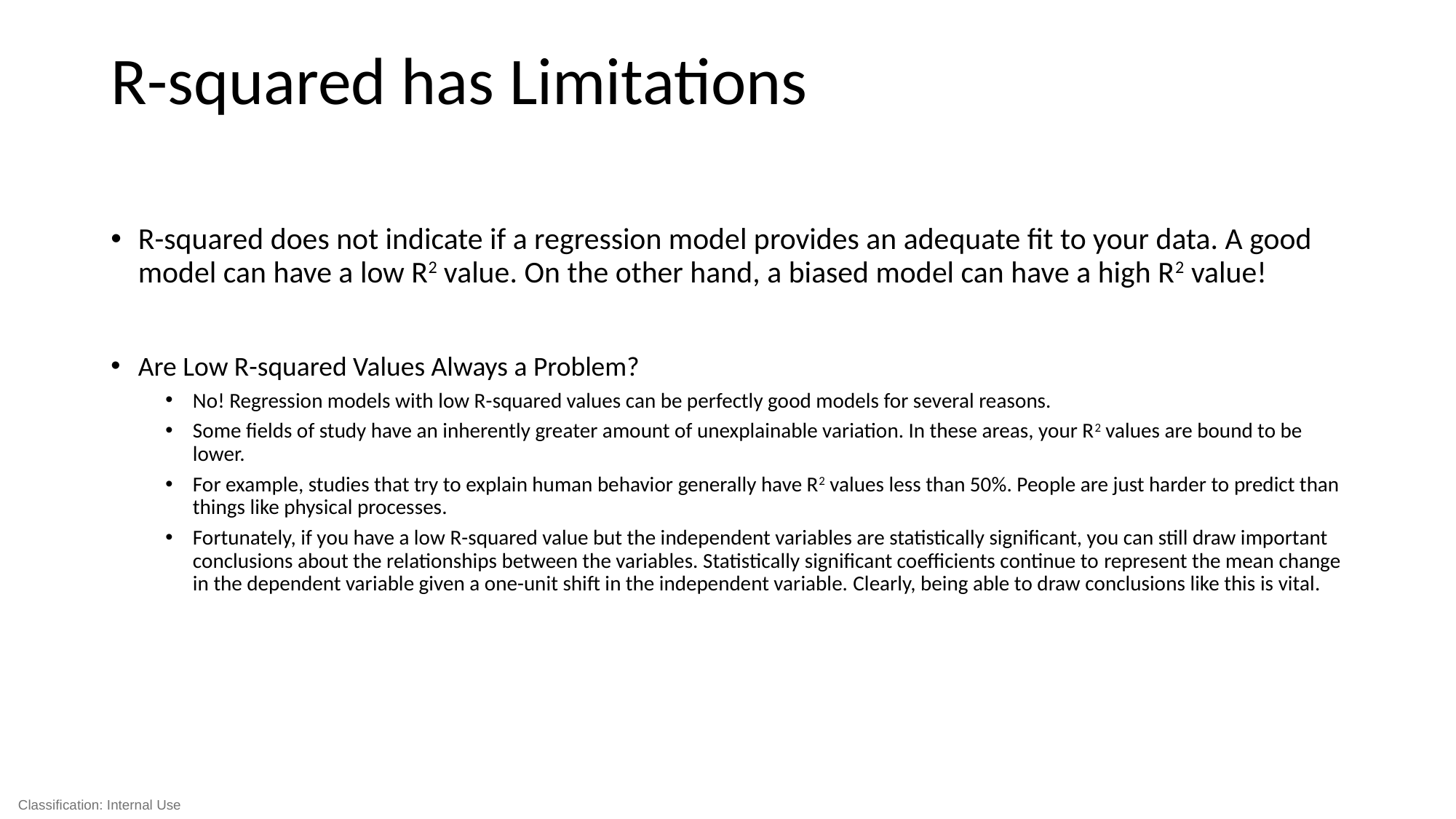

# R-squared has Limitations
R-squared does not indicate if a regression model provides an adequate fit to your data. A good model can have a low R2 value. On the other hand, a biased model can have a high R2 value!

Are Low R-squared Values Always a Problem?
No! Regression models with low R-squared values can be perfectly good models for several reasons.
Some fields of study have an inherently greater amount of unexplainable variation. In these areas, your R2 values are bound to be lower.
For example, studies that try to explain human behavior generally have R2 values less than 50%. People are just harder to predict than things like physical processes.
Fortunately, if you have a low R-squared value but the independent variables are statistically significant, you can still draw important conclusions about the relationships between the variables. Statistically significant coefficients continue to represent the mean change in the dependent variable given a one-unit shift in the independent variable. Clearly, being able to draw conclusions like this is vital.